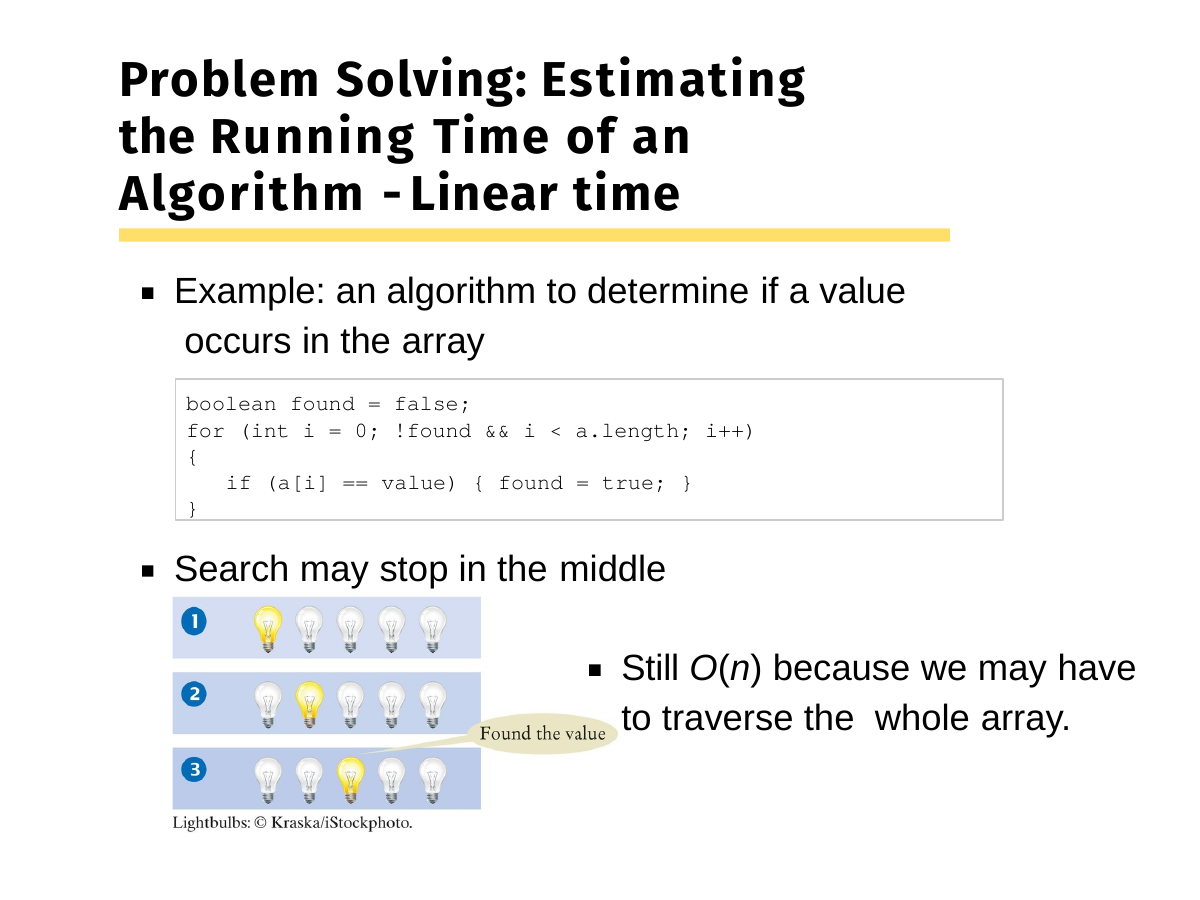

# Problem Solving: Estimating  the Running Time of an  Algorithm - Linear time

Example: an algorithm to determine if a value  occurs in the array

boolean found = false;
for (int i = 0; !found && i < a.length; i++)
{
if (a[i] == value) { found = true; }
}
Search may stop in the middle

Still O(n) because we may have to traverse the  whole array.